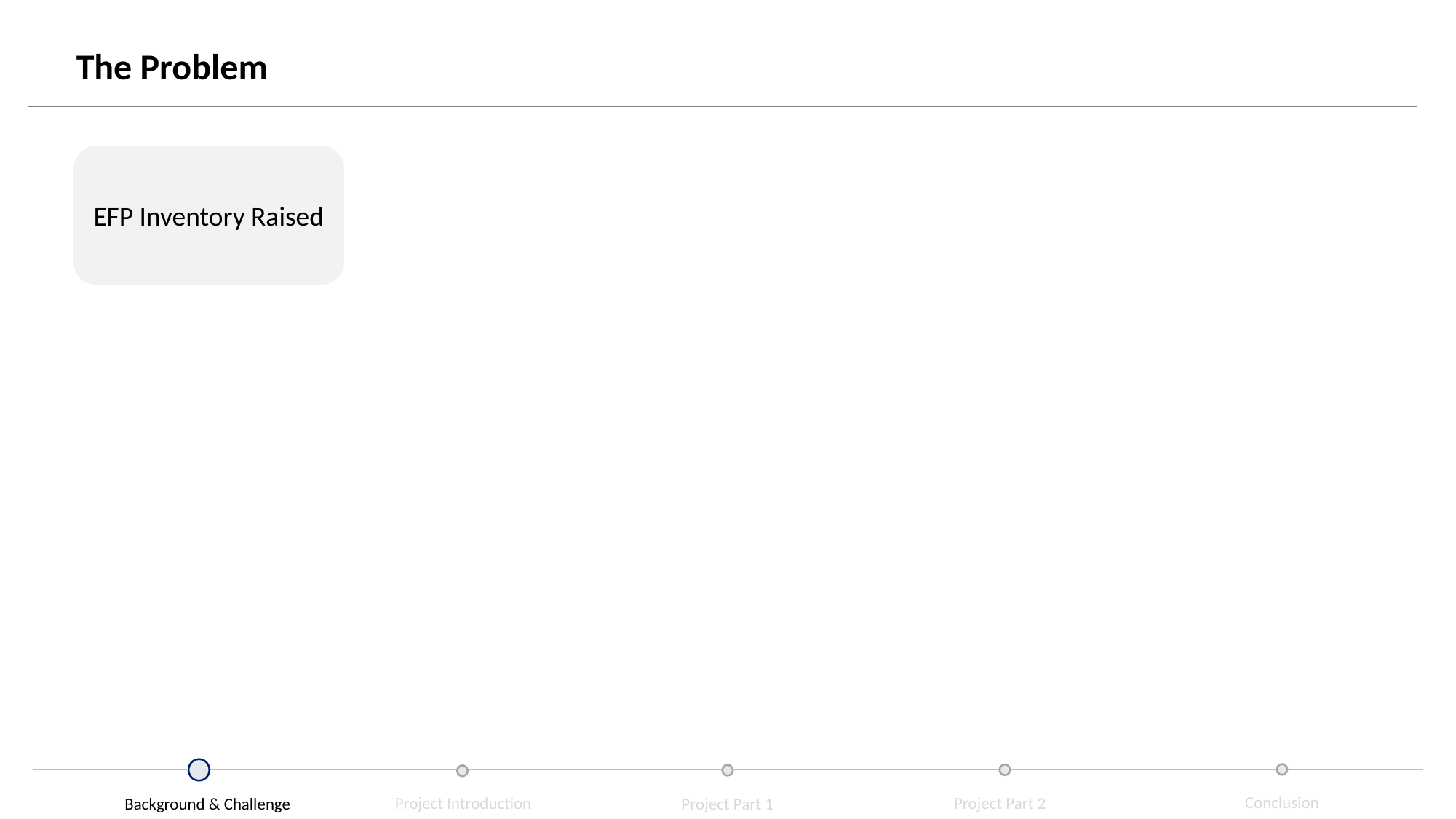

The Problem

EFP Inventory Raised

Conclusion
Project Introduction
Project Part 2
Background & Challenge
Project Part 1